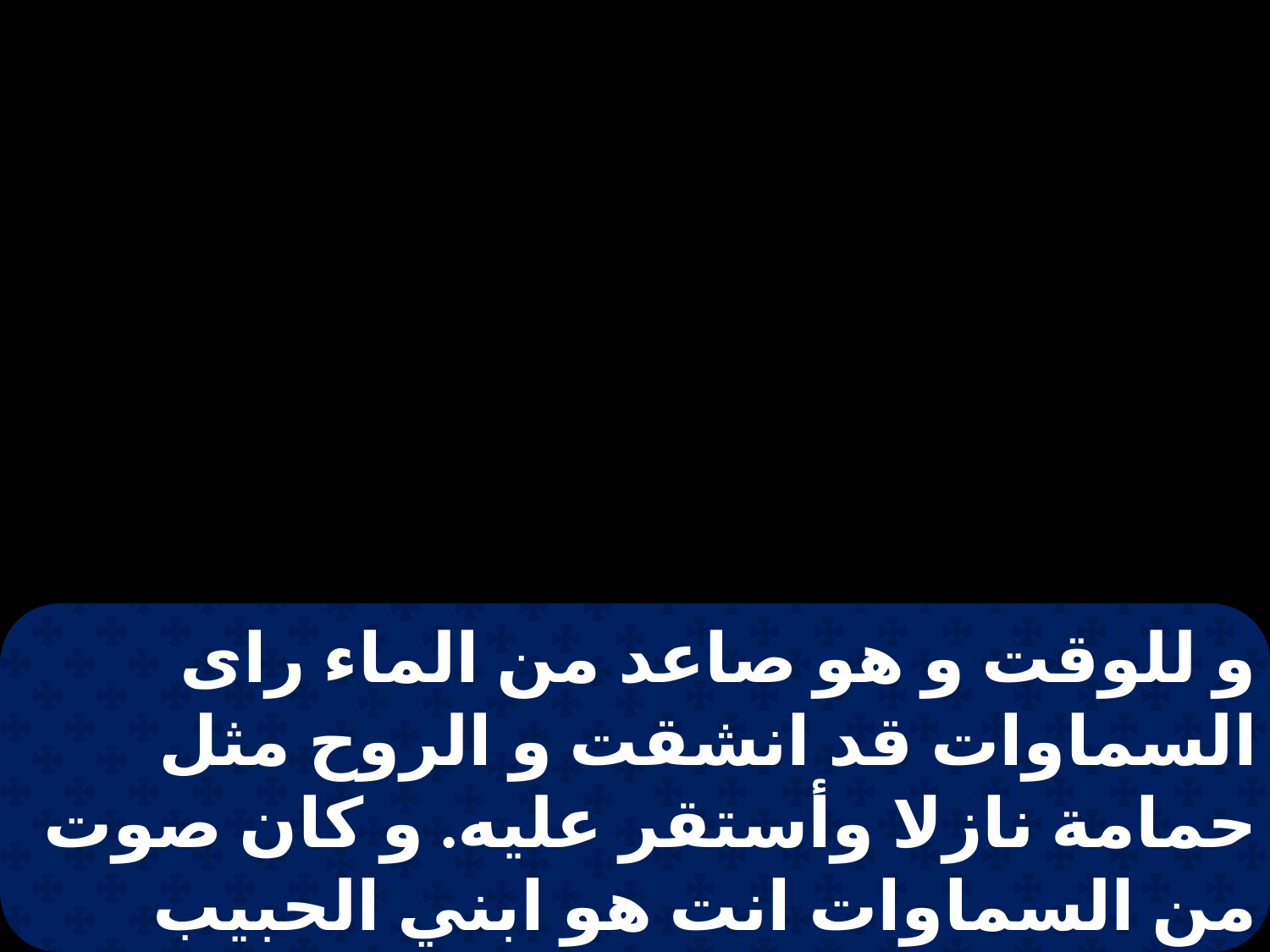

و للوقت و هو صاعد من الماء راى السماوات قد انشقت و الروح مثل حمامة نازلا وأستقر عليه. و كان صوت من السماوات انت هو ابني الحبيب الذي به سررت.